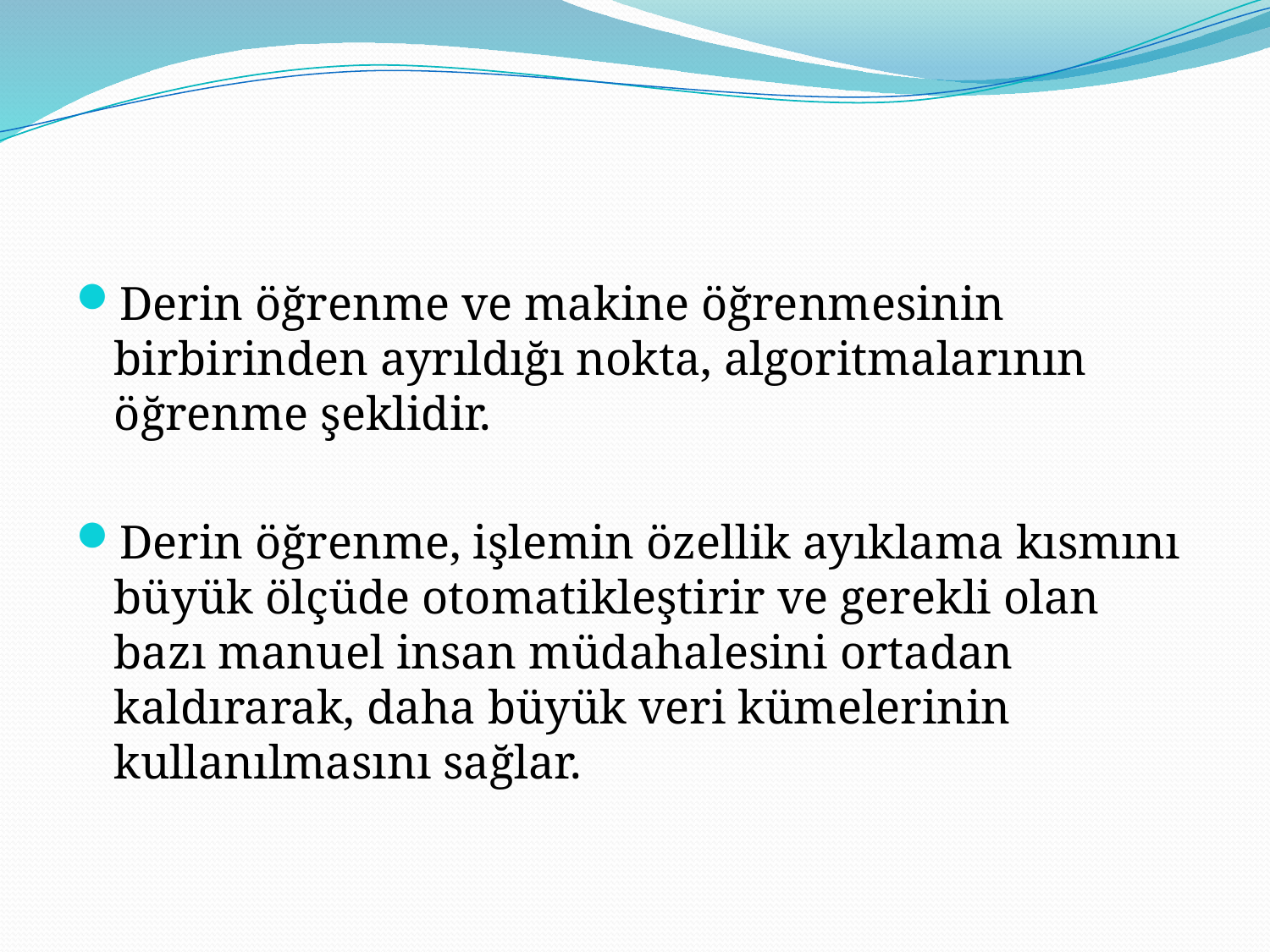

#
Derin öğrenme ve makine öğrenmesinin birbirinden ayrıldığı nokta, algoritmalarının öğrenme şeklidir.

Derin öğrenme, işlemin özellik ayıklama kısmını büyük ölçüde otomatikleştirir ve gerekli olan bazı manuel insan müdahalesini ortadan kaldırarak, daha büyük veri kümelerinin kullanılmasını sağlar.